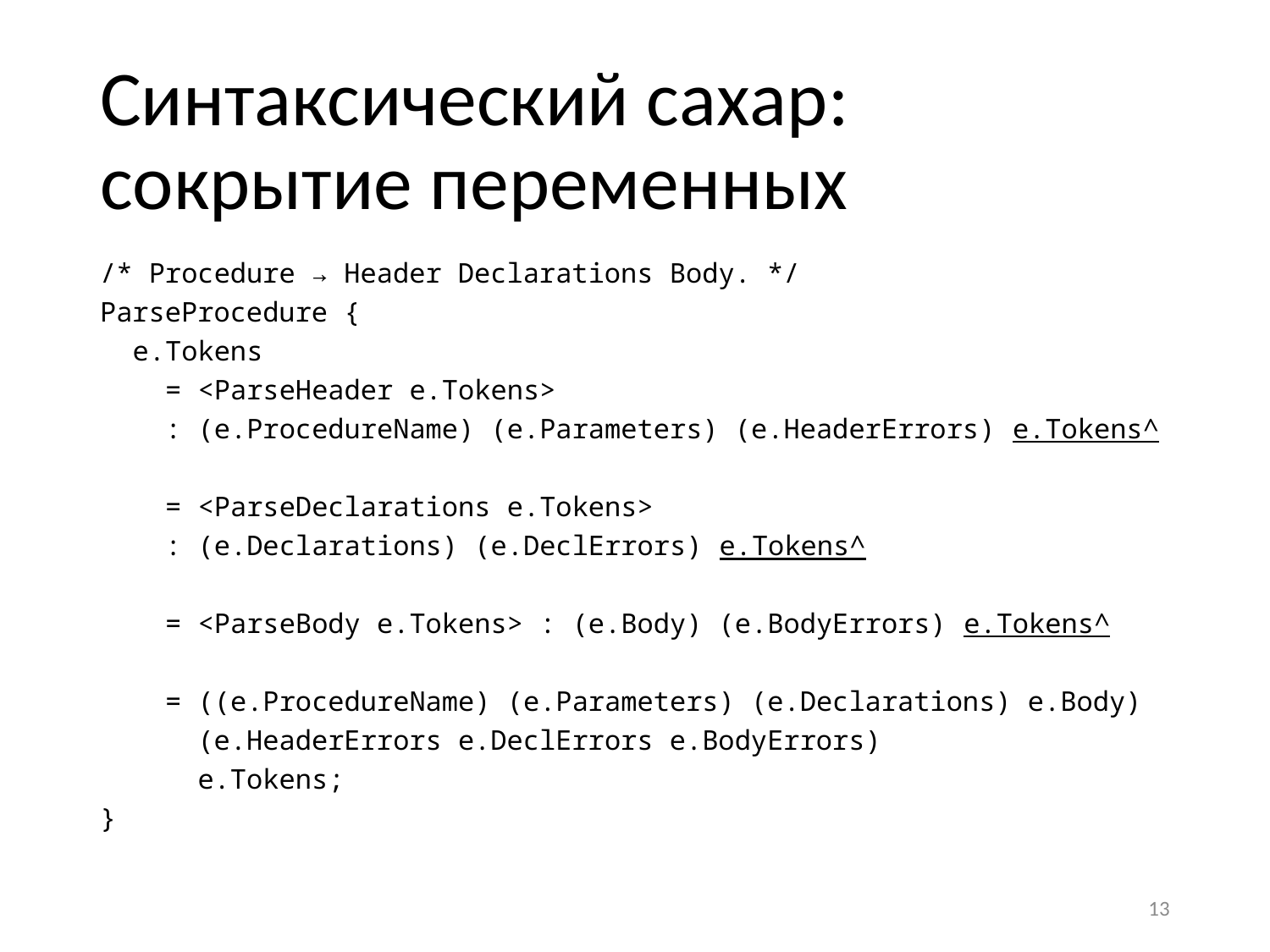

# Синтаксический сахар: сокрытие переменных
/* Procedure → Header Declarations Body. */
ParseProcedure {
  e.Tokens
    = <ParseHeader e.Tokens>
    : (e.ProcedureName) (e.Parameters) (e.HeaderErrors) e.Tokens^

    = <ParseDeclarations e.Tokens>
    : (e.Declarations) (e.DeclErrors) e.Tokens^

    = <ParseBody e.Tokens> : (e.Body) (e.BodyErrors) e.Tokens^

    = ((e.ProcedureName) (e.Parameters) (e.Declarations) e.Body)
      (e.HeaderErrors e.DeclErrors e.BodyErrors)
      e.Tokens;
}
13